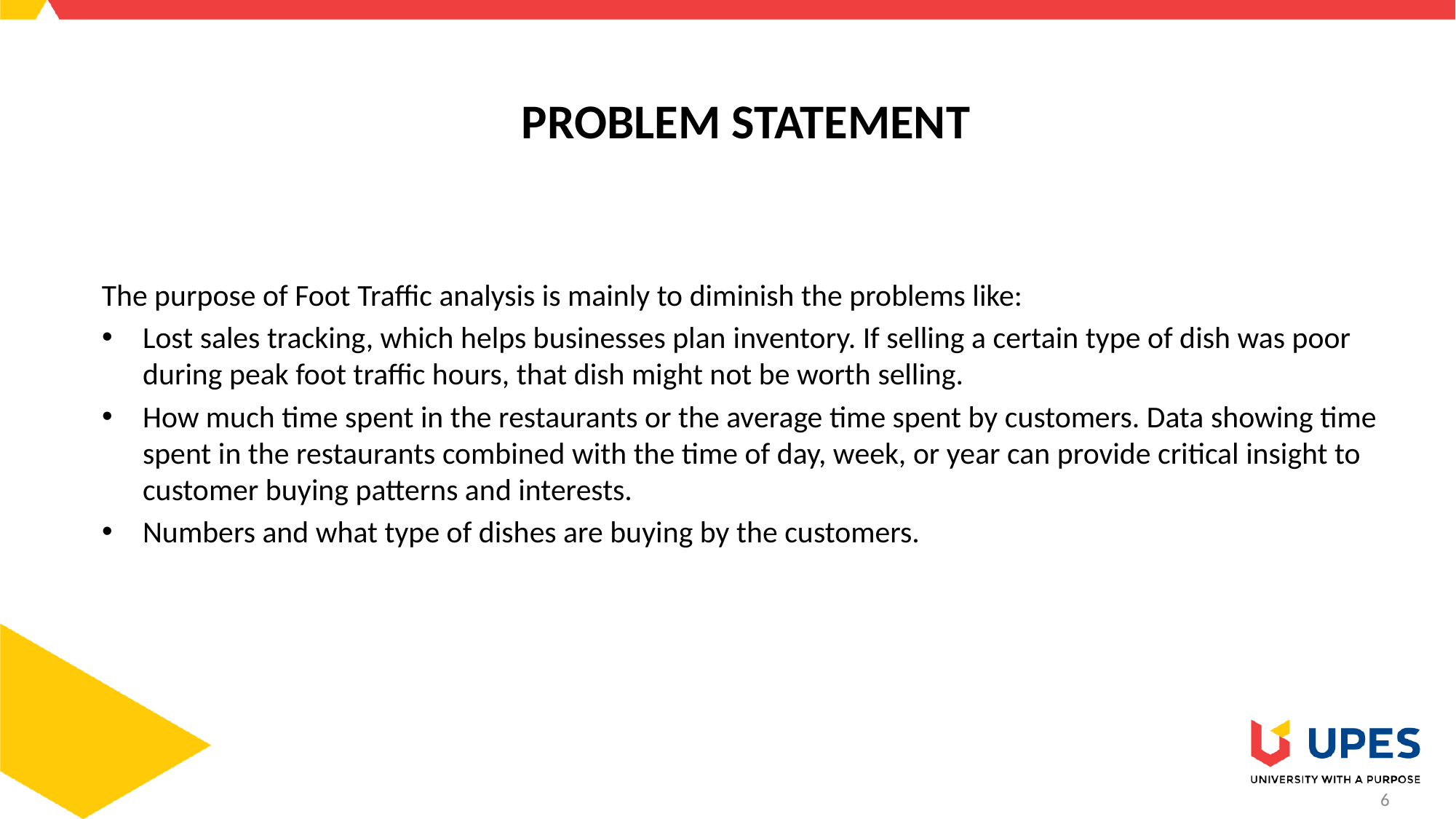

PROBLEM STATEMENT

The purpose of Foot Traffic analysis is mainly to diminish the problems like:
Lost sales tracking, which helps businesses plan inventory. If selling a certain type of dish was poor during peak foot traffic hours, that dish might not be worth selling.
How much time spent in the restaurants or the average time spent by customers. Data showing time spent in the restaurants combined with the time of day, week, or year can provide critical insight to customer buying patterns and interests.
Numbers and what type of dishes are buying by the customers.